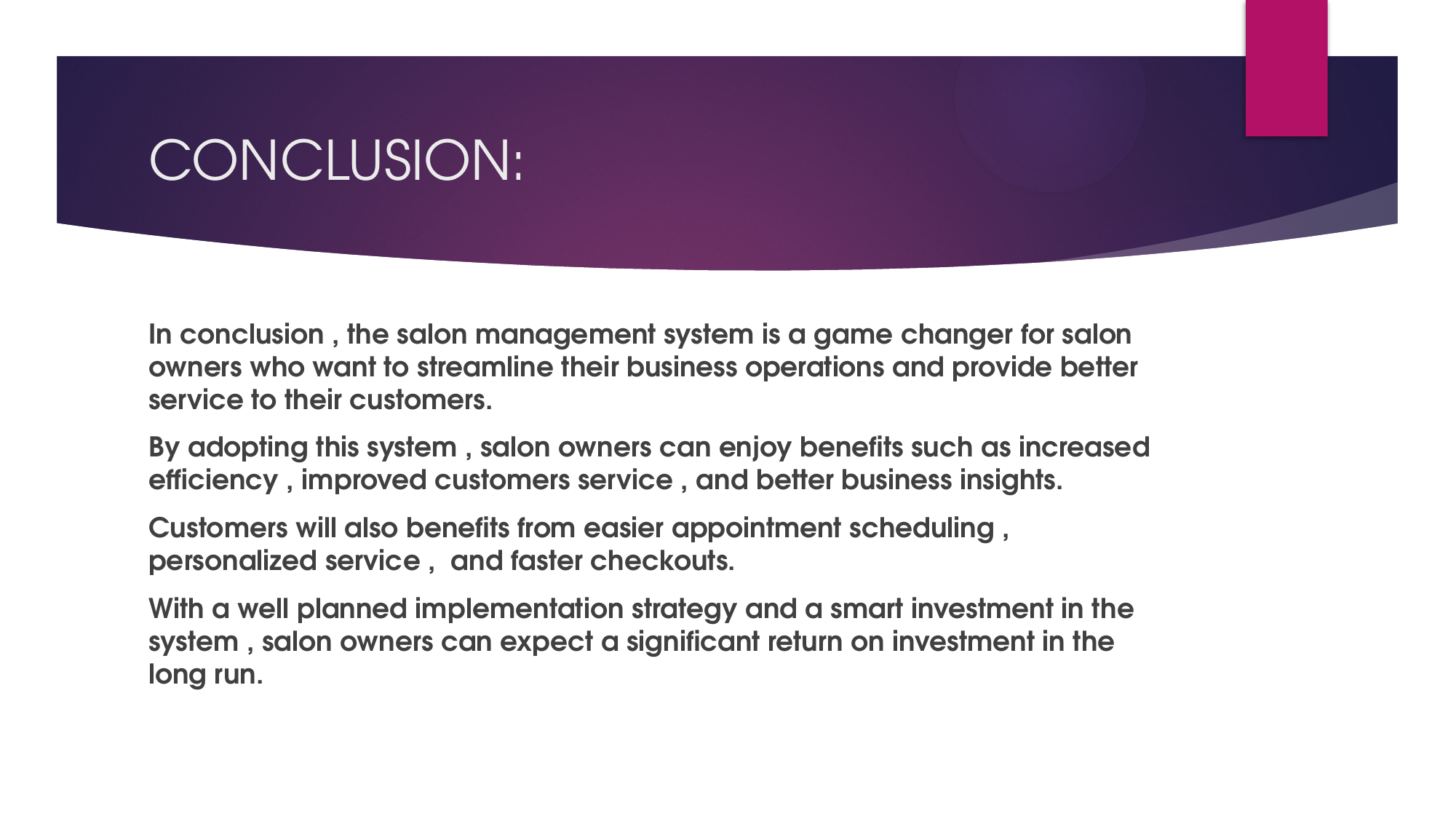

# CONCLUSION:
In conclusion , the salon management system is a game changer for salon owners who want to streamline their business operations and provide better service to their customers.
By adopting this system , salon owners can enjoy benefits such as increased efficiency , improved customers service , and better business insights.
Customers will also benefits from easier appointment scheduling , personalized service ,  and faster checkouts.
With a well planned implementation strategy and a smart investment in the system , salon owners can expect a significant return on investment in the long run.